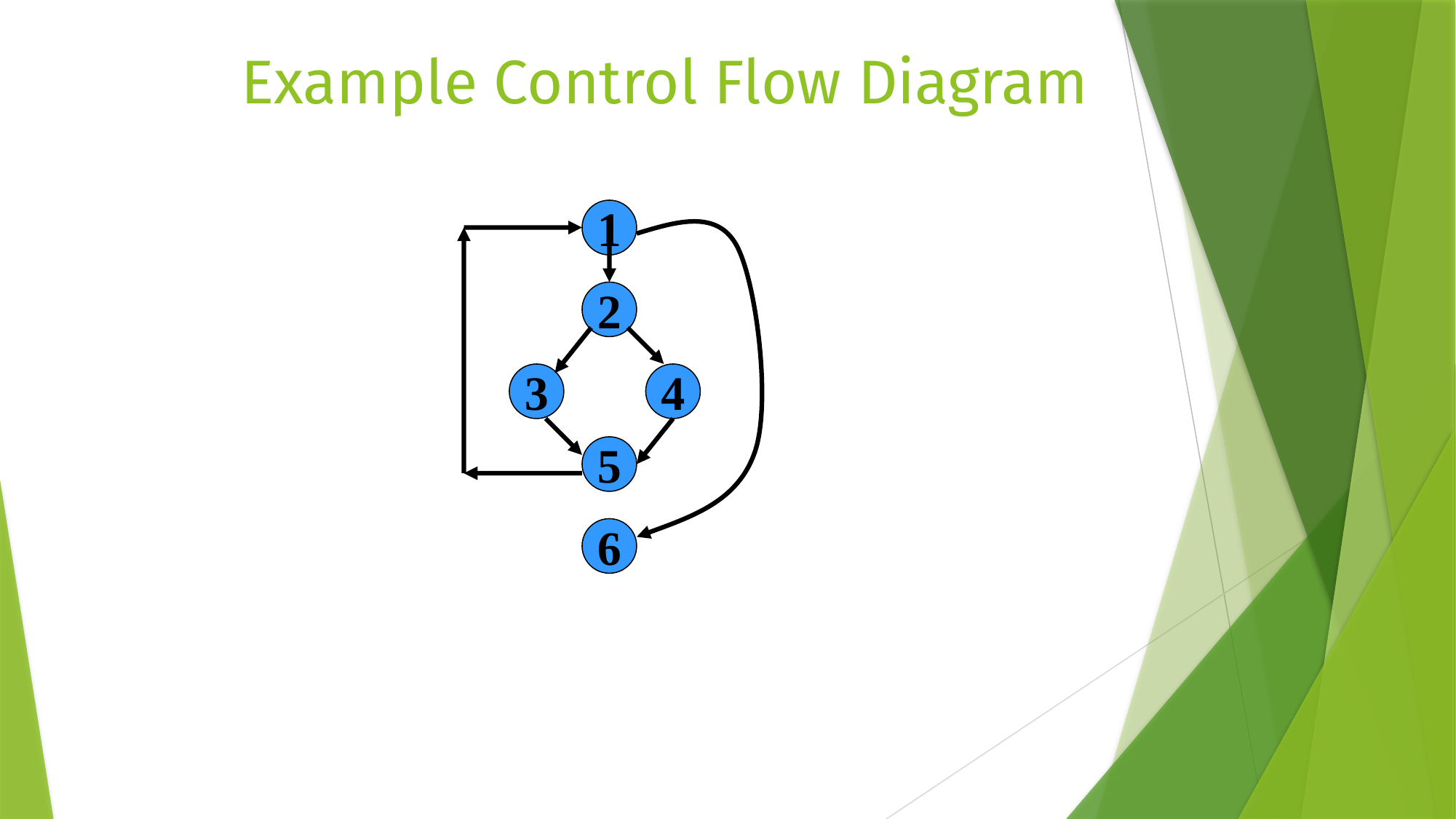

# Example Control Flow Diagram
1

2

3
4

5

6